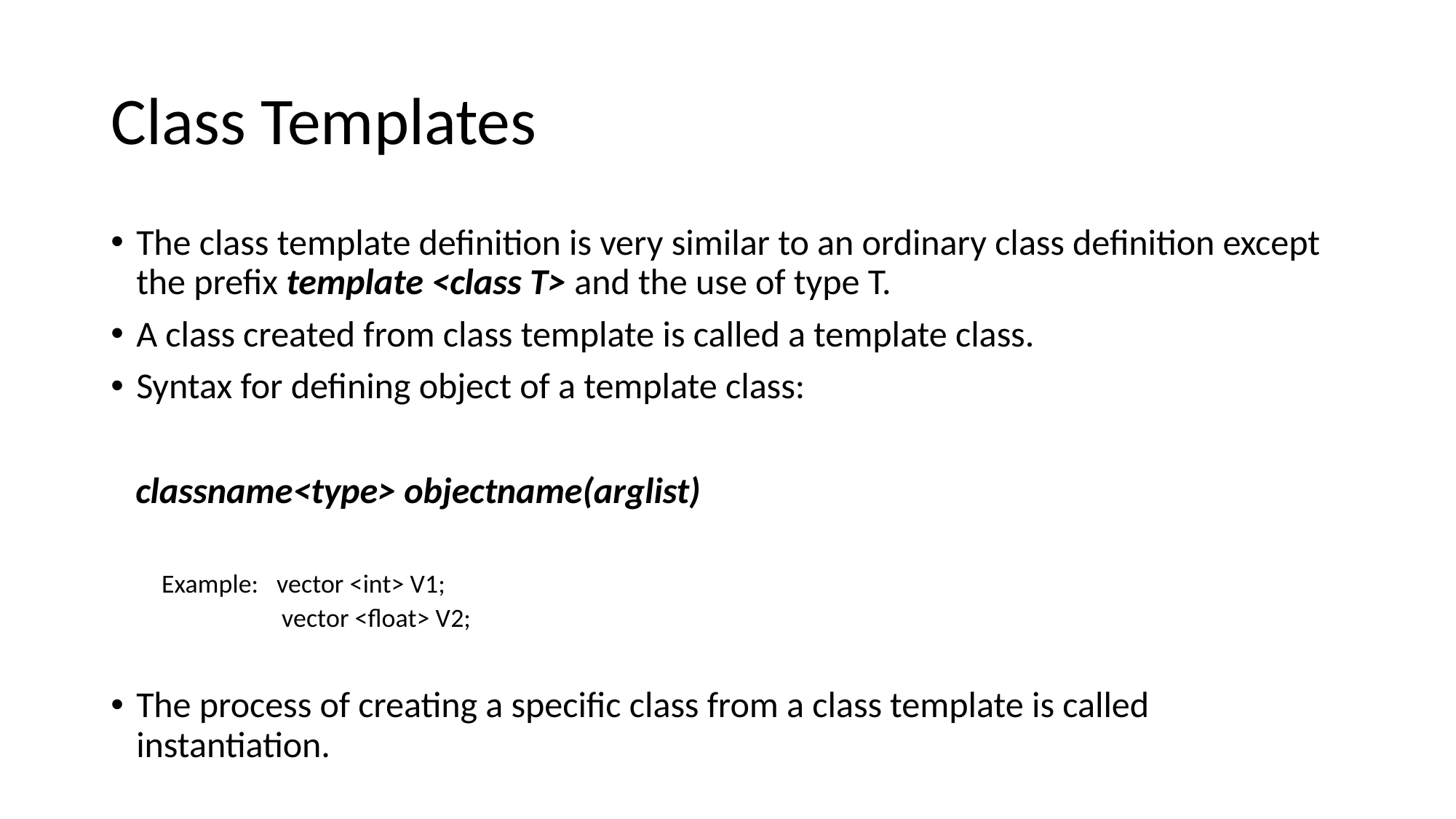

# Class Templates
The class template definition is very similar to an ordinary class definition except the prefix template <class T> and the use of type T.
A class created from class template is called a template class.
Syntax for defining object of a template class:

   classname<type> objectname(arglist)

Example:   vector <int> V1;
                    vector <float> V2;

The process of creating a specific class from a class template is called instantiation.